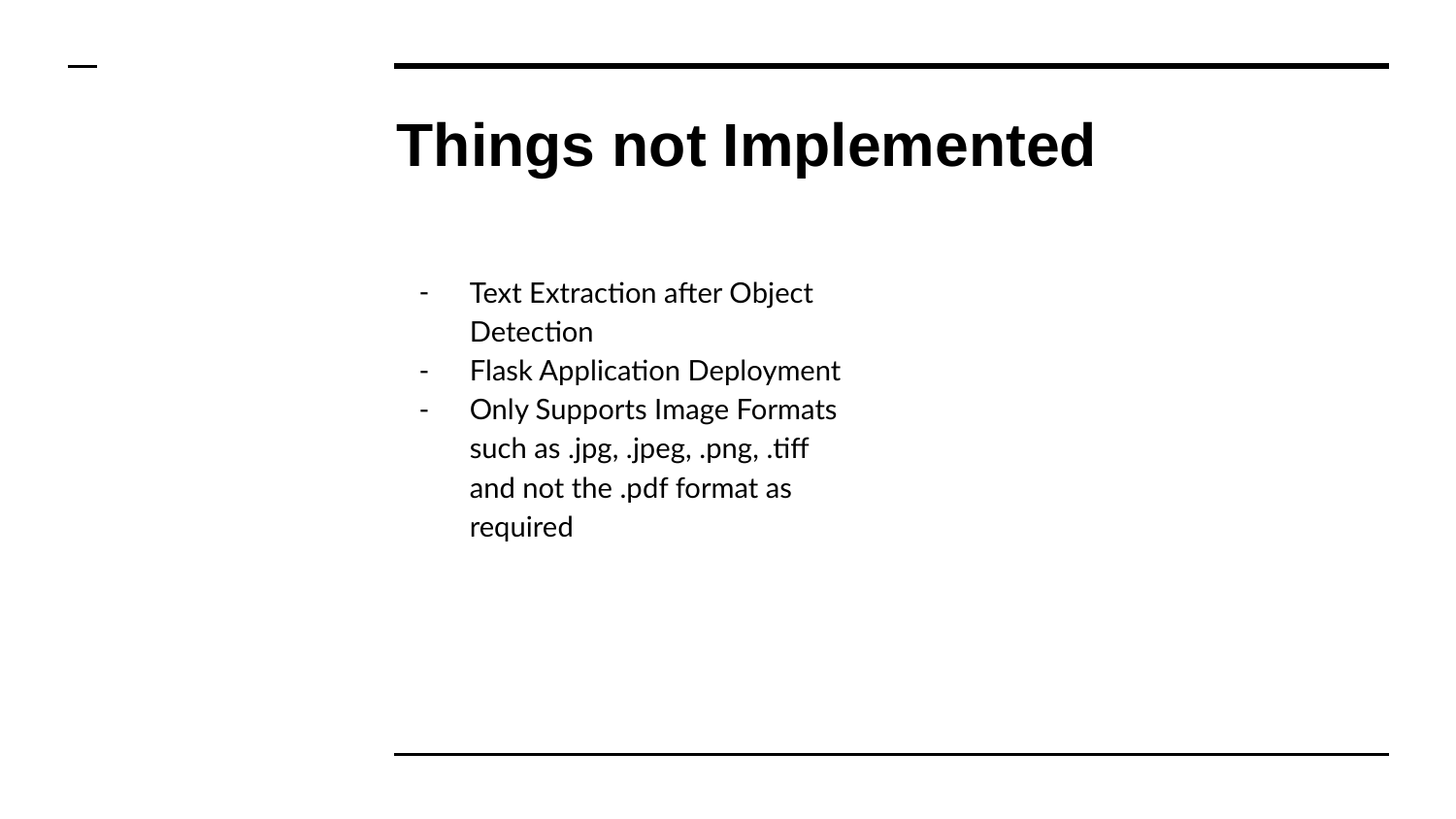

# Things not Implemented
Text Extraction after Object Detection
Flask Application Deployment
Only Supports Image Formats such as .jpg, .jpeg, .png, .tiff and not the .pdf format as required